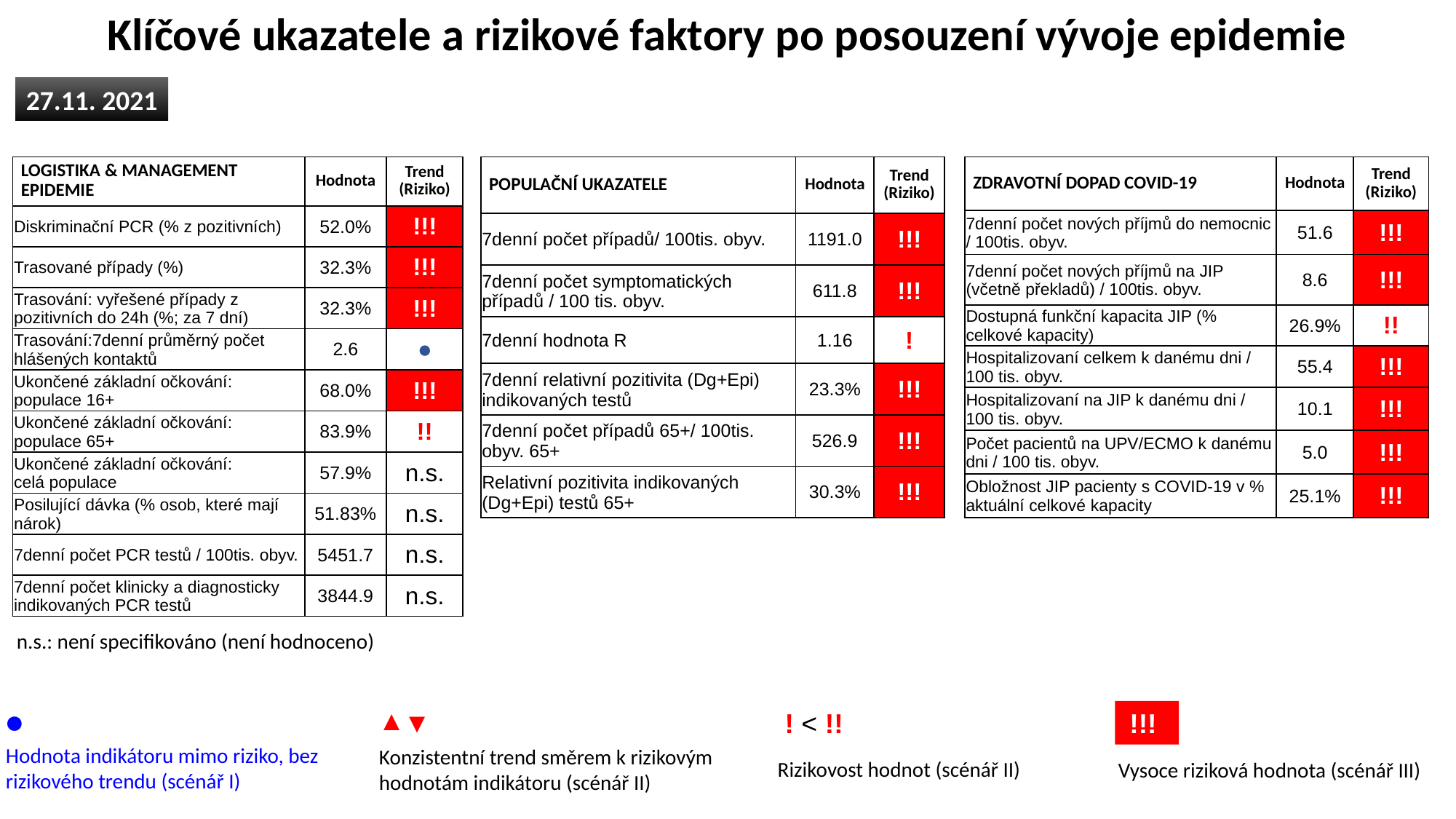

Klíčové ukazatele a rizikové faktory po posouzení vývoje epidemie
27.11. 2021
| POPULAČNÍ UKAZATELE | Hodnota | Trend (Riziko) |
| --- | --- | --- |
| 7denní počet případů/ 100tis. obyv. | 1191.0 | !!! |
| 7denní počet symptomatických případů / 100 tis. obyv. | 611.8 | !!! |
| 7denní hodnota R | 1.16 | ! |
| 7denní relativní pozitivita (Dg+Epi) indikovaných testů | 23.3% | !!! |
| 7denní počet případů 65+/ 100tis. obyv. 65+ | 526.9 | !!! |
| Relativní pozitivita indikovaných (Dg+Epi) testů 65+ | 30.3% | !!! |
| LOGISTIKA & MANAGEMENT EPIDEMIE | Hodnota | Trend (Riziko) |
| --- | --- | --- |
| Diskriminační PCR (% z pozitivních) | 52.0% | !!! |
| Trasované případy (%) | 32.3% | !!! |
| Trasování: vyřešené případy z pozitivních do 24h (%; za 7 dní) | 32.3% | !!! |
| Trasování:7denní průměrný počet hlášených kontaktů | 2.6 | ● |
| Ukončené základní očkování: populace 16+ | 68.0% | !!! |
| Ukončené základní očkování: populace 65+ | 83.9% | !! |
| Ukončené základní očkování: celá populace | 57.9% | n.s. |
| Posilující dávka (% osob, které mají nárok) | 51.83% | n.s. |
| 7denní počet PCR testů / 100tis. obyv. | 5451.7 | n.s. |
| 7denní počet klinicky a diagnosticky indikovaných PCR testů | 3844.9 | n.s. |
| ZDRAVOTNÍ DOPAD COVID-19 | Hodnota | Trend (Riziko) |
| --- | --- | --- |
| 7denní počet nových příjmů do nemocnic / 100tis. obyv. | 51.6 | !!! |
| 7denní počet nových příjmů na JIP (včetně překladů) / 100tis. obyv. | 8.6 | !!! |
| Dostupná funkční kapacita JIP (% celkové kapacity) | 26.9% | !! |
| Hospitalizovaní celkem k danému dni / 100 tis. obyv. | 55.4 | !!! |
| Hospitalizovaní na JIP k danému dni / 100 tis. obyv. | 10.1 | !!! |
| Počet pacientů na UPV/ECMO k danému dni / 100 tis. obyv. | 5.0 | !!! |
| Obložnost JIP pacienty s COVID-19 v % aktuální celkové kapacity | 25.1% | !!! |
n.s.: není specifikováno (není hodnoceno)
●
▲
▼
! < !!
!!!
Hodnota indikátoru mimo riziko, bez rizikového trendu (scénář I)
Konzistentní trend směrem k rizikovým hodnotám indikátoru (scénář II)
Rizikovost hodnot (scénář II)
Vysoce riziková hodnota (scénář III)